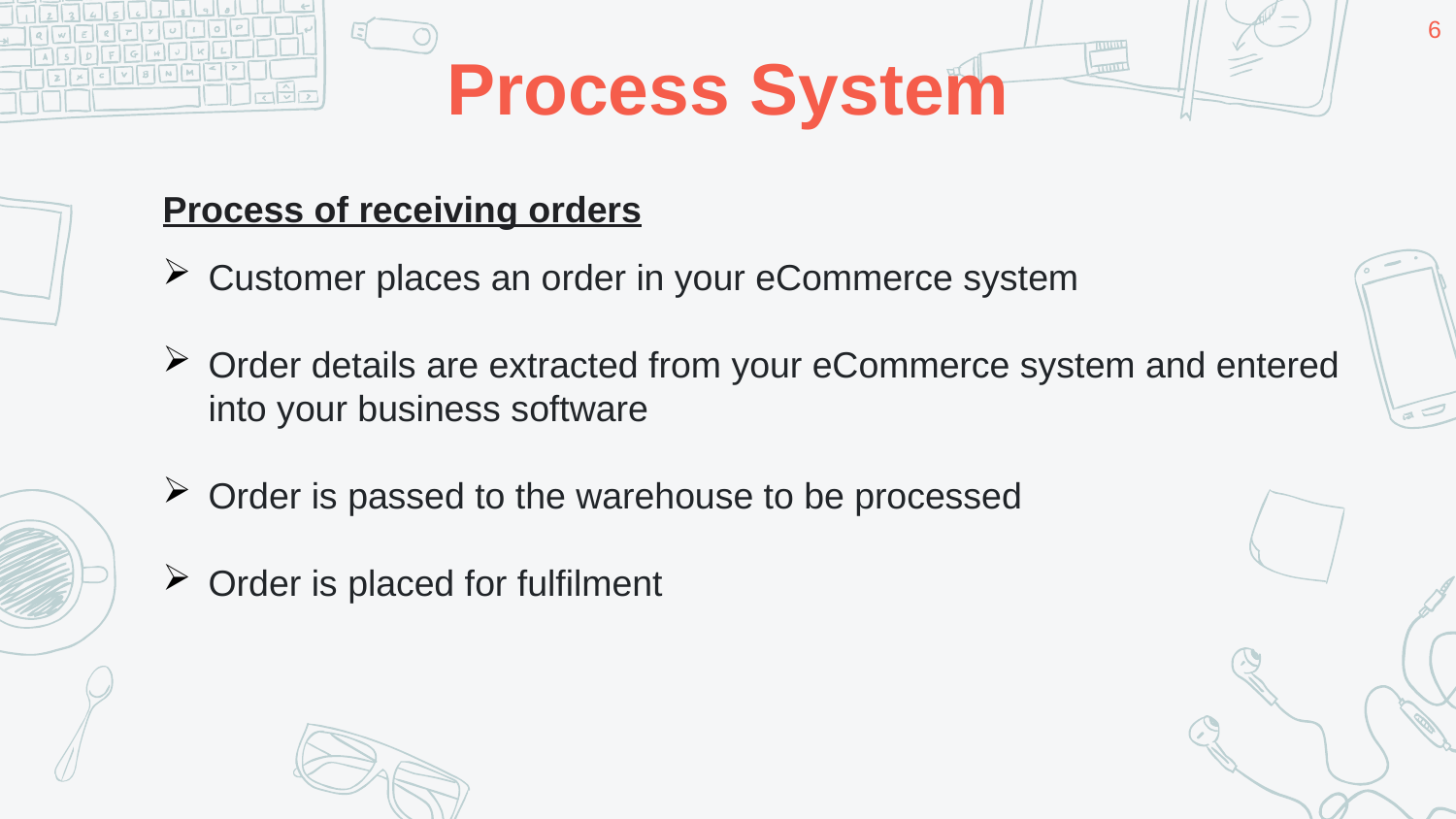

6
# Process System

Process of receiving orders
Customer places an order in your eCommerce system

Order details are extracted from your eCommerce system and entered into your business software

Order is passed to the warehouse to be processed

Order is placed for fulfilment